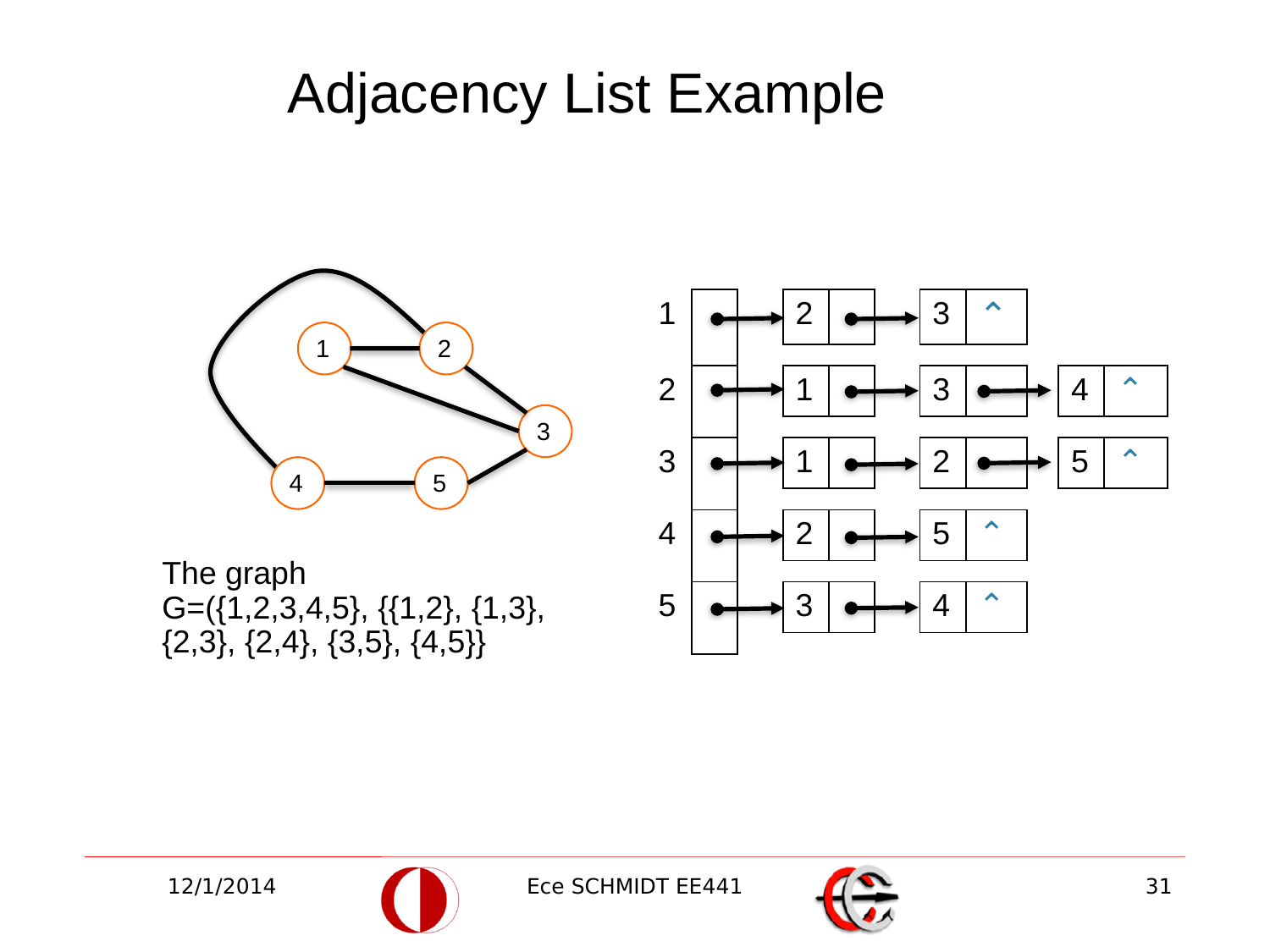

# Adjacency List Example
|  |  |  |  |  |  |  |  |  |  |  |  |
| --- | --- | --- | --- | --- | --- | --- | --- | --- | --- | --- | --- |
| 1 |  |  | 2 |  |  | 3 | ⌃ |  |  |  |  |
|  |  |  |  |  |  |  |  |  |  |  |  |
| 2 |  |  | 1 |  |  | 3 |  |  | 4 | ⌃ |  |
|  |  |  |  |  |  |  |  |  |  |  |  |
| 3 |  |  | 1 |  |  | 2 |  |  | 5 | ⌃ |  |
|  |  |  |  |  |  |  |  |  |  |  |  |
| 4 |  |  | 2 |  |  | 5 | ⌃ |  |  |  |  |
|  |  |  |  |  |  |  |  |  |  |  |  |
| 5 |  |  | 3 |  |  | 4 | ⌃ |  |  |  |  |
|  |  |  |  |  |  |  |  |  |  |  |  |
|  |  |  |  |  |  |  |  |  |  |  |  |

1
2

3

4
5
The graph
G=({1,2,3,4,5}, {{1,2}, {1,3}, {2,3}, {2,4}, {3,5}, {4,5}}
12/1/2014
Ece SCHMIDT EE441
31